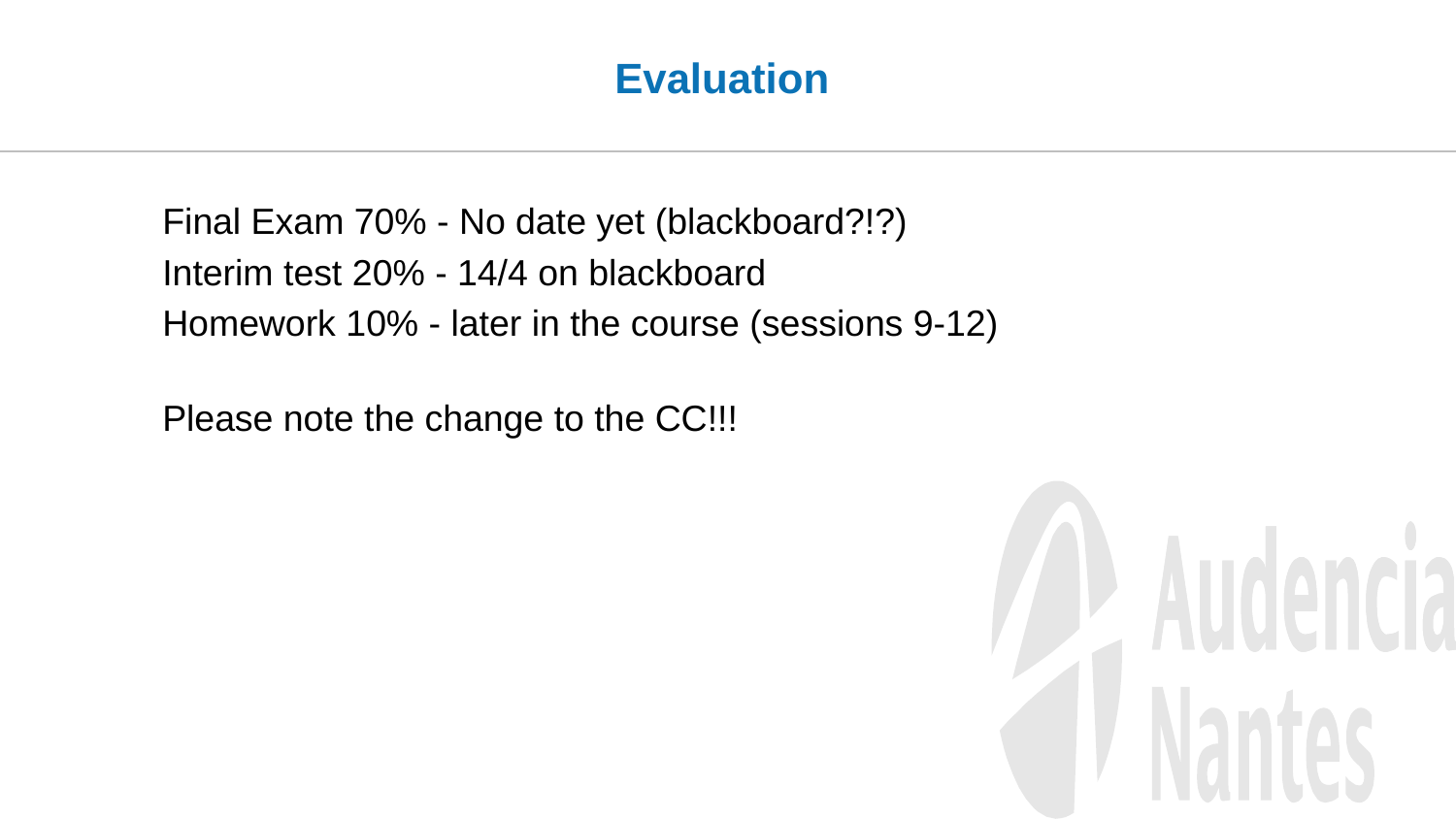

# Evaluation
Final Exam 70% - No date yet (blackboard?!?)
Interim test 20% - 14/4 on blackboard
Homework 10% - later in the course (sessions 9-12)
Please note the change to the CC!!!